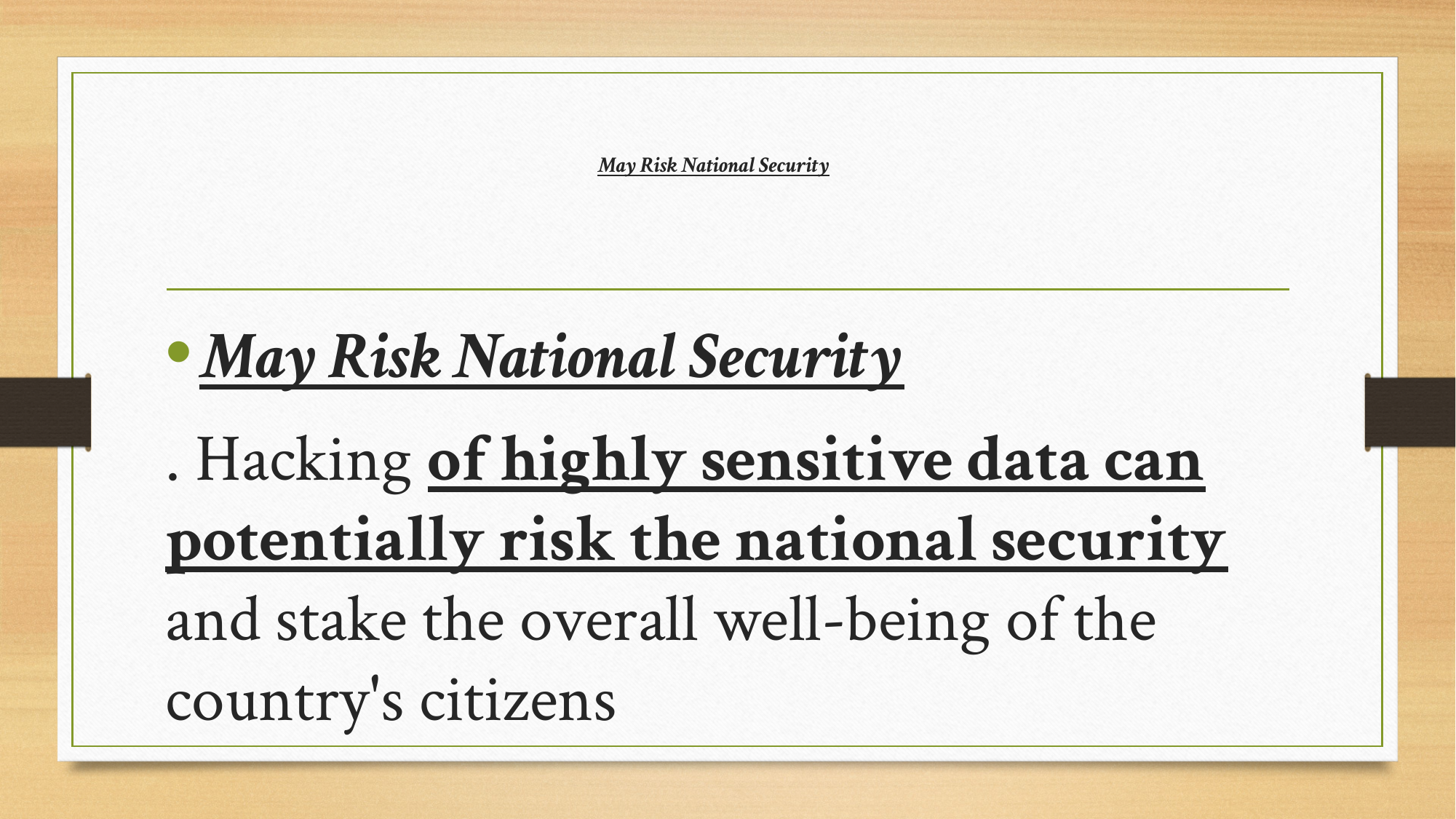

# May Risk National Security
May Risk National Security
. Hacking of highly sensitive data can potentially risk the national security and stake the overall well-being of the country's citizens